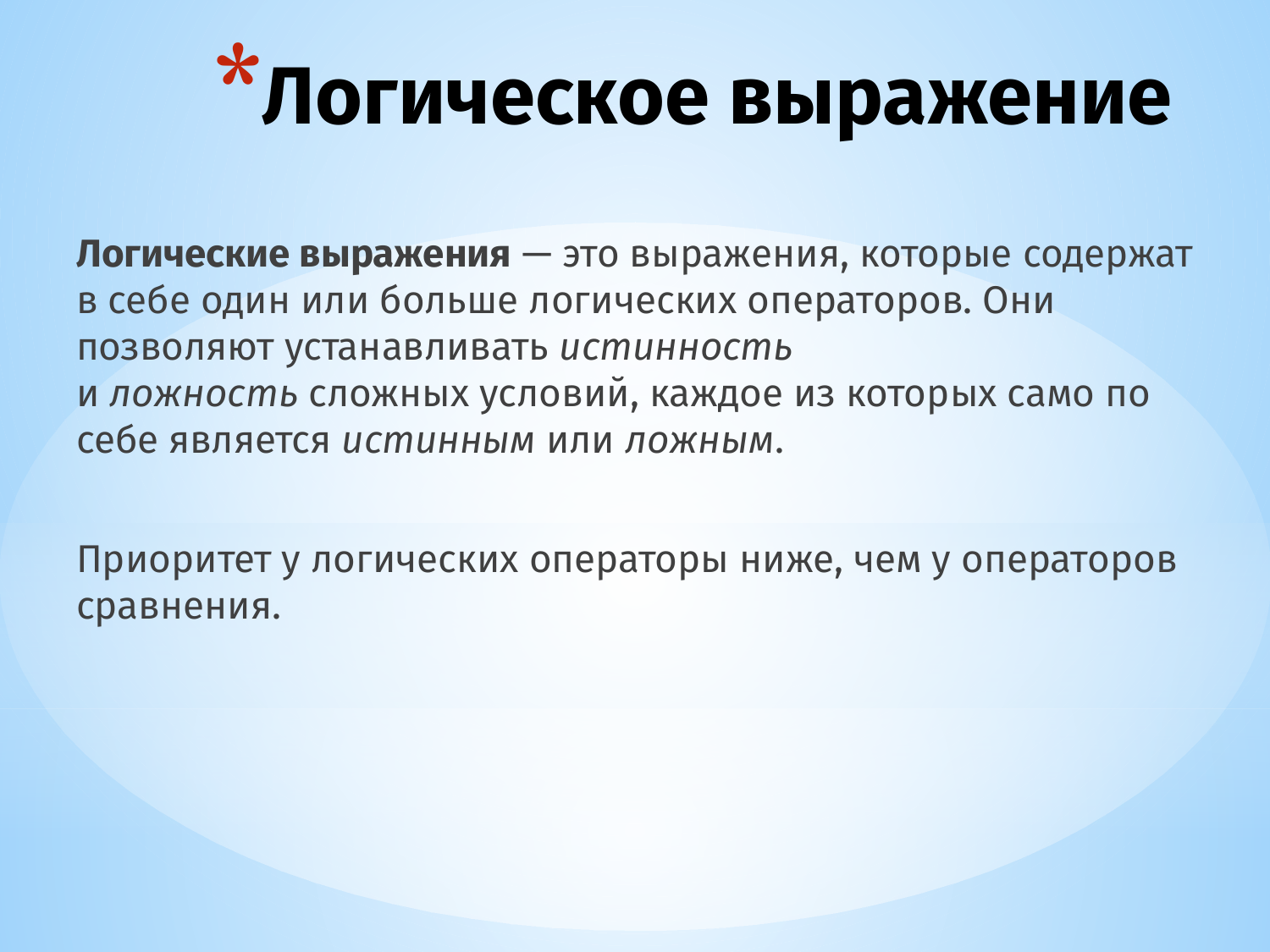

# Логическое выражение
Логические выражения — это выражения, которые содержат в себе один или больше логических операторов. Они позволяют устанавливать истинность и ложность сложных условий, каждое из которых само по себе является истинным или ложным.

Приоритет у логических операторы ниже, чем у операторов сравнения.